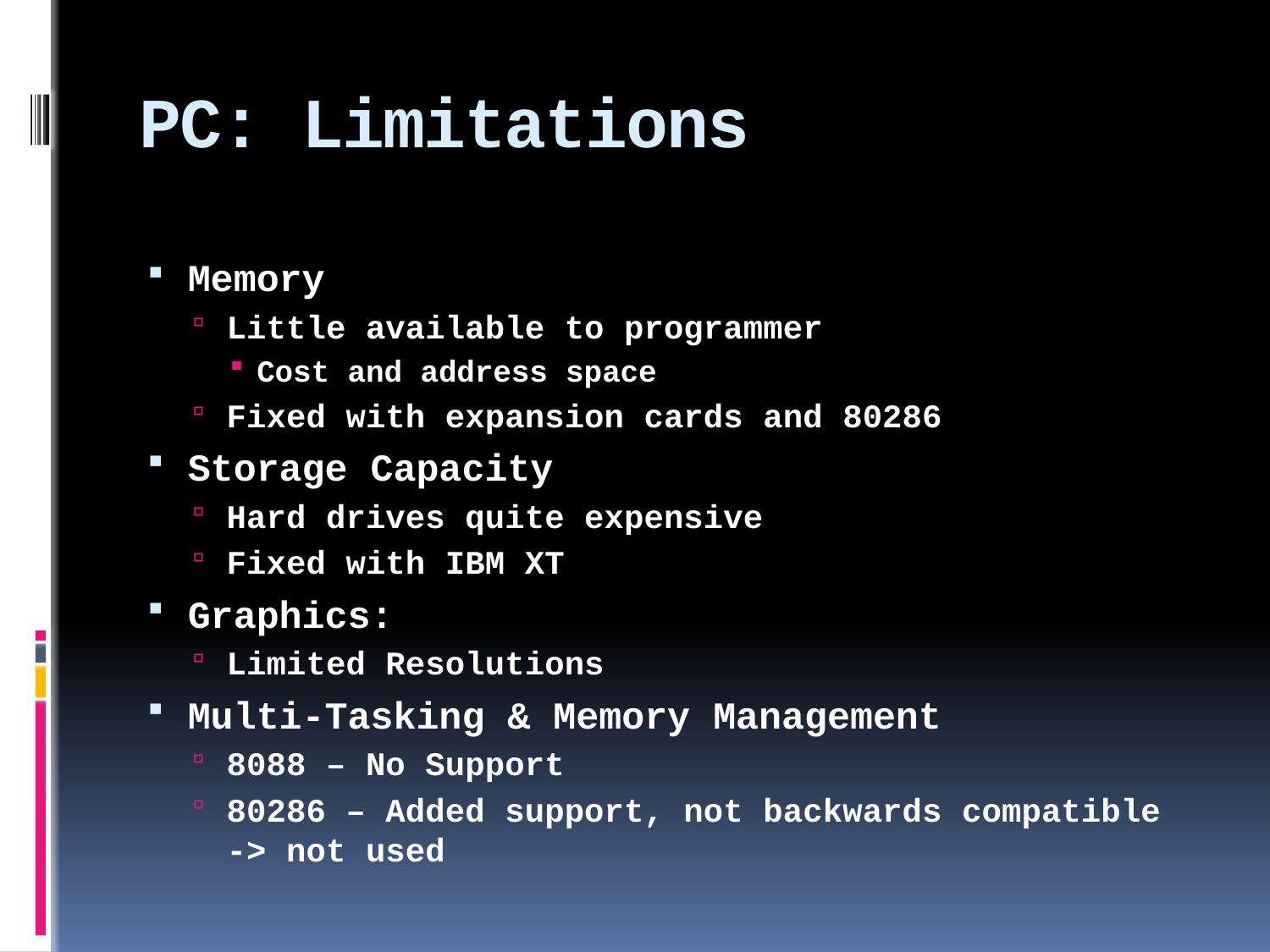

# PC: Limitations
Memory
Little available to programmer
Cost and address space
Fixed with expansion cards and 80286
Storage Capacity
Hard drives quite expensive
Fixed with IBM XT
Graphics:
Limited Resolutions
Multi-Tasking & Memory Management
8088 – No Support
80286 – Added support, not backwards compatible -> not used